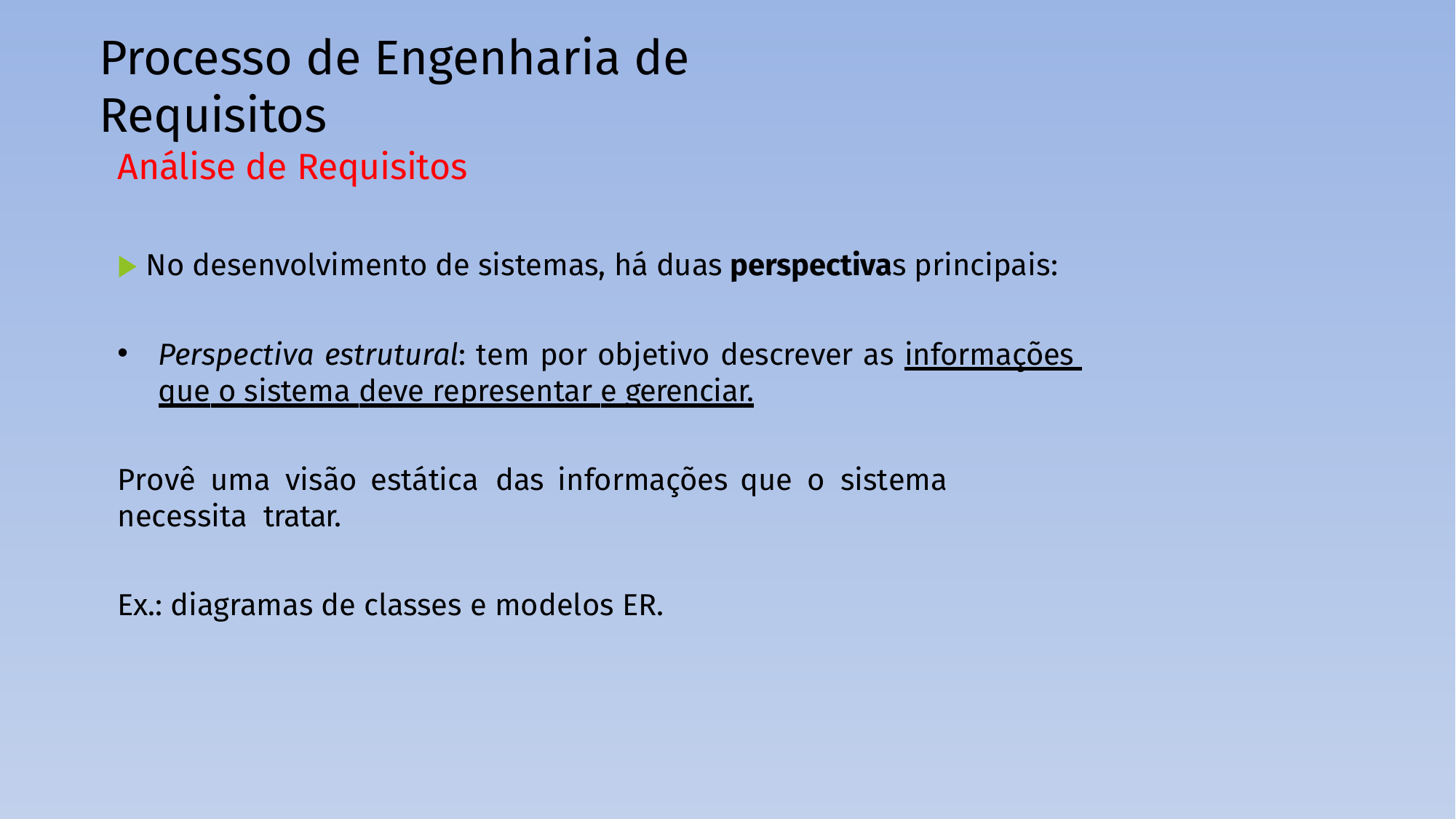

# Processo de Engenharia de Requisitos
Análise de Requisitos

▶ No desenvolvimento de sistemas, há duas perspectivas principais:

Perspectiva estrutural: tem por objetivo descrever as informações  que o sistema deve representar e gerenciar.

Provê	uma	visão	estática	das	informações	que	o	sistema	necessita  tratar.

Ex.: diagramas de classes e modelos ER.